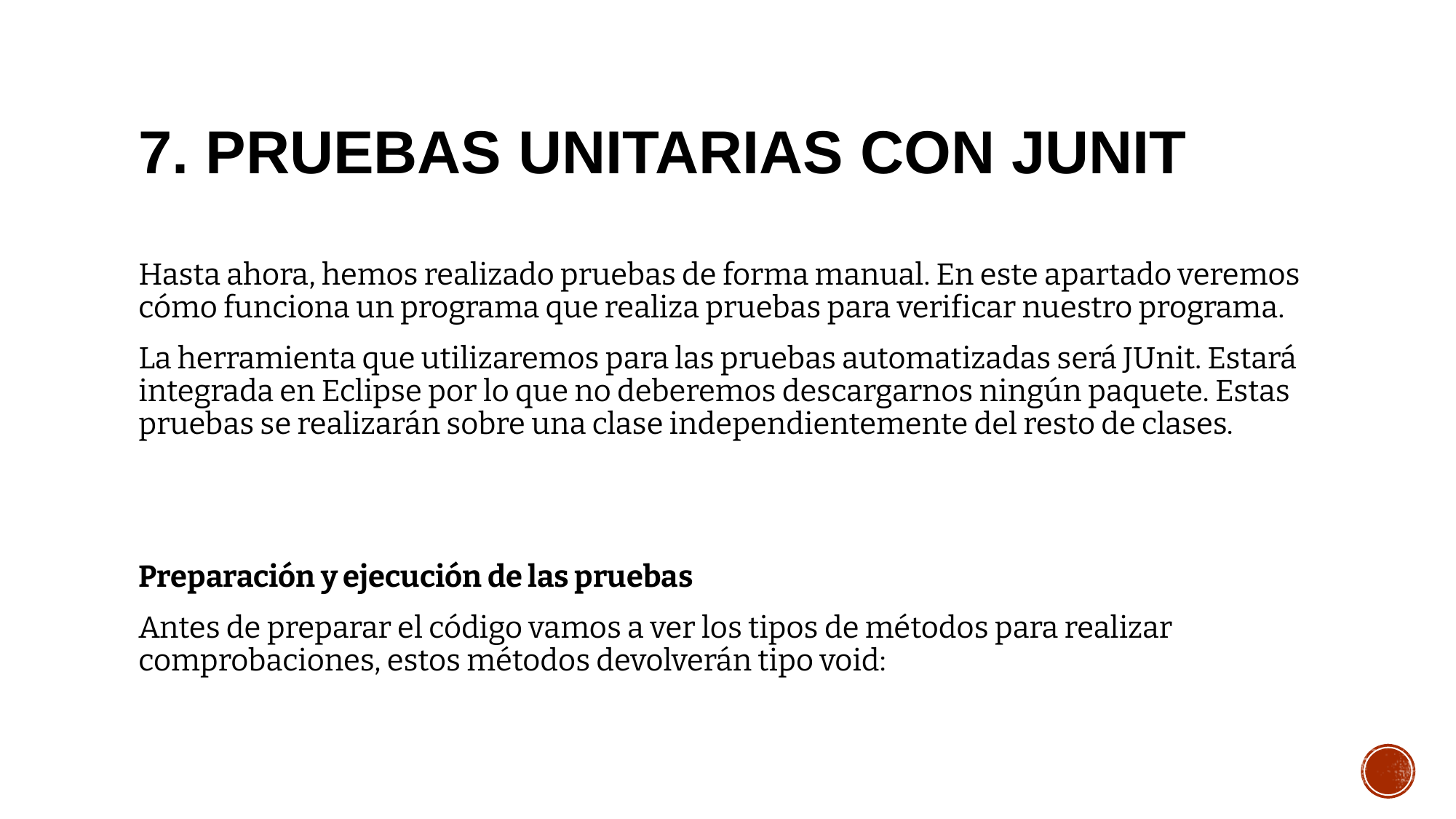

# 7. Pruebas unitarias con JUNIT
Hasta ahora, hemos realizado pruebas de forma manual. En este apartado veremos cómo funciona un programa que realiza pruebas para verificar nuestro programa.
La herramienta que utilizaremos para las pruebas automatizadas será JUnit. Estará integrada en Eclipse por lo que no deberemos descargarnos ningún paquete. Estas pruebas se realizarán sobre una clase independientemente del resto de clases.

Preparación y ejecución de las pruebas
Antes de preparar el código vamos a ver los tipos de métodos para realizar comprobaciones, estos métodos devolverán tipo void: